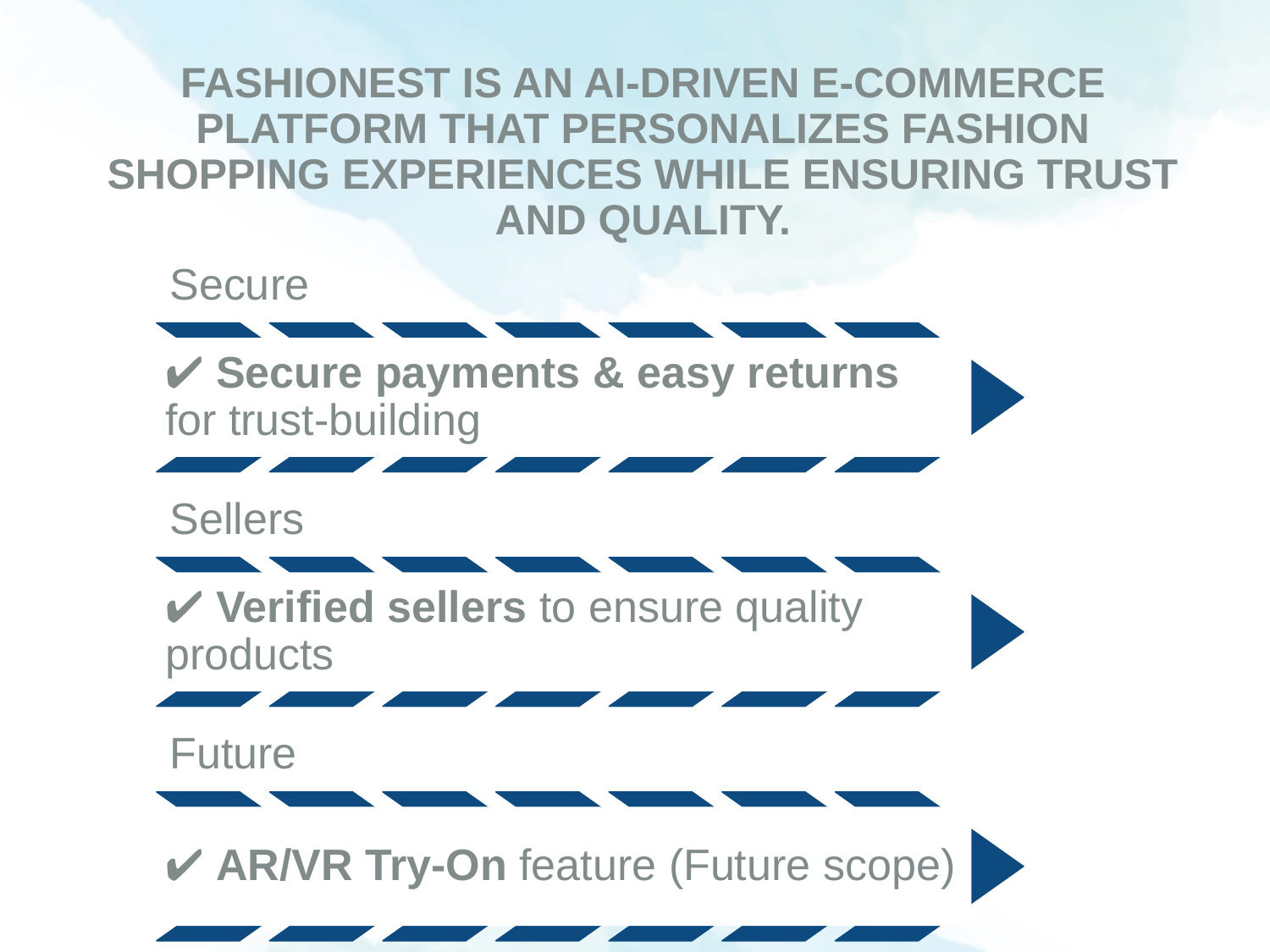

# FashioNest is an AI-driven e-commerce platform that personalizes fashion shopping experiences while ensuring trust and quality.
Secure
✔️ Secure payments & easy returns for trust-building
Sellers
✔️ Verified sellers to ensure quality products
Future
✔️ AR/VR Try-On feature (Future scope)